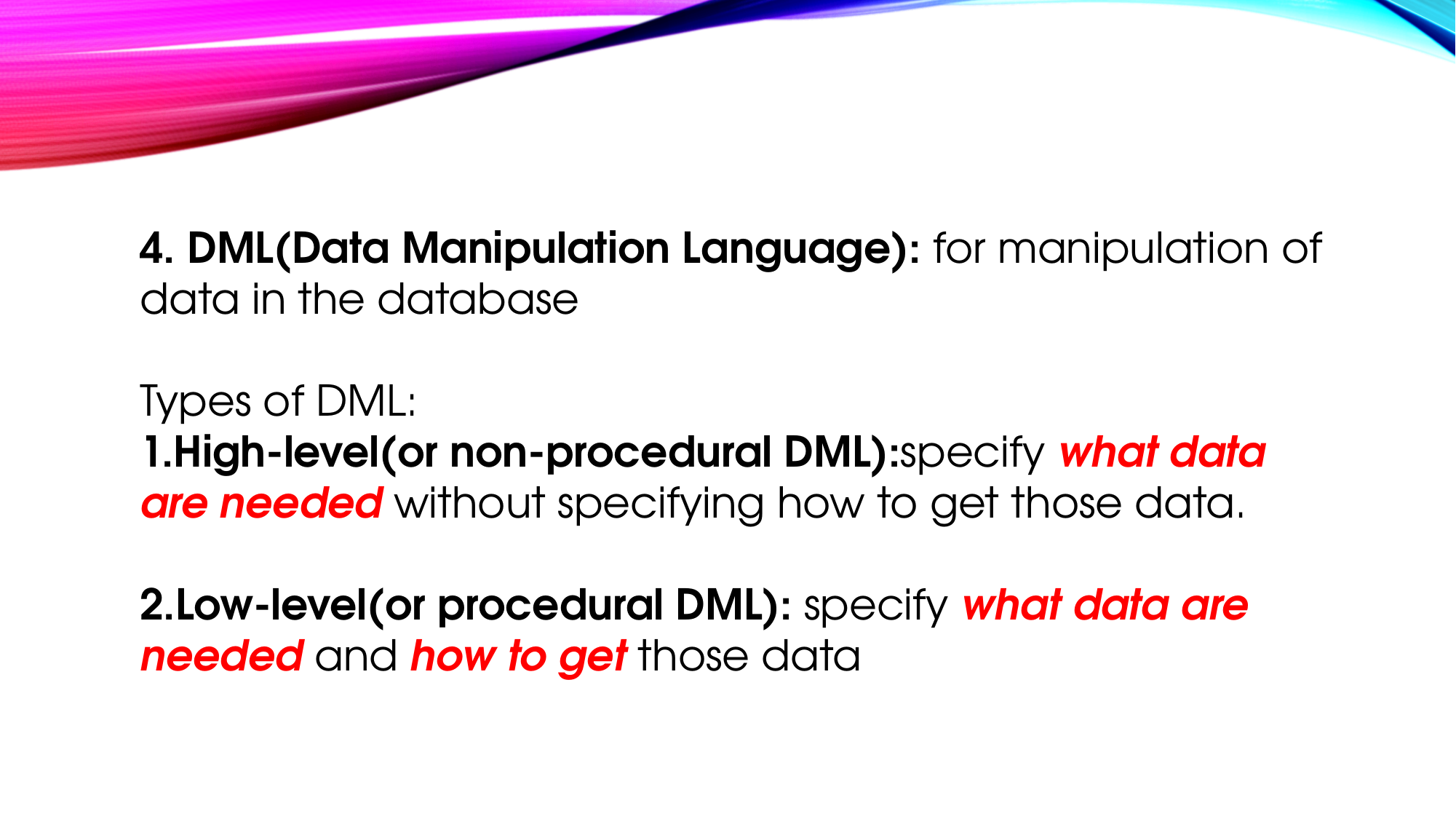

4. DML(Data Manipulation Language): for manipulation of data in the database

Types of DML:
1.High-level(or non-procedural DML):specify what data are needed without specifying how to get those data.

2.Low-level(or procedural DML): specify what data are needed and how to get those data